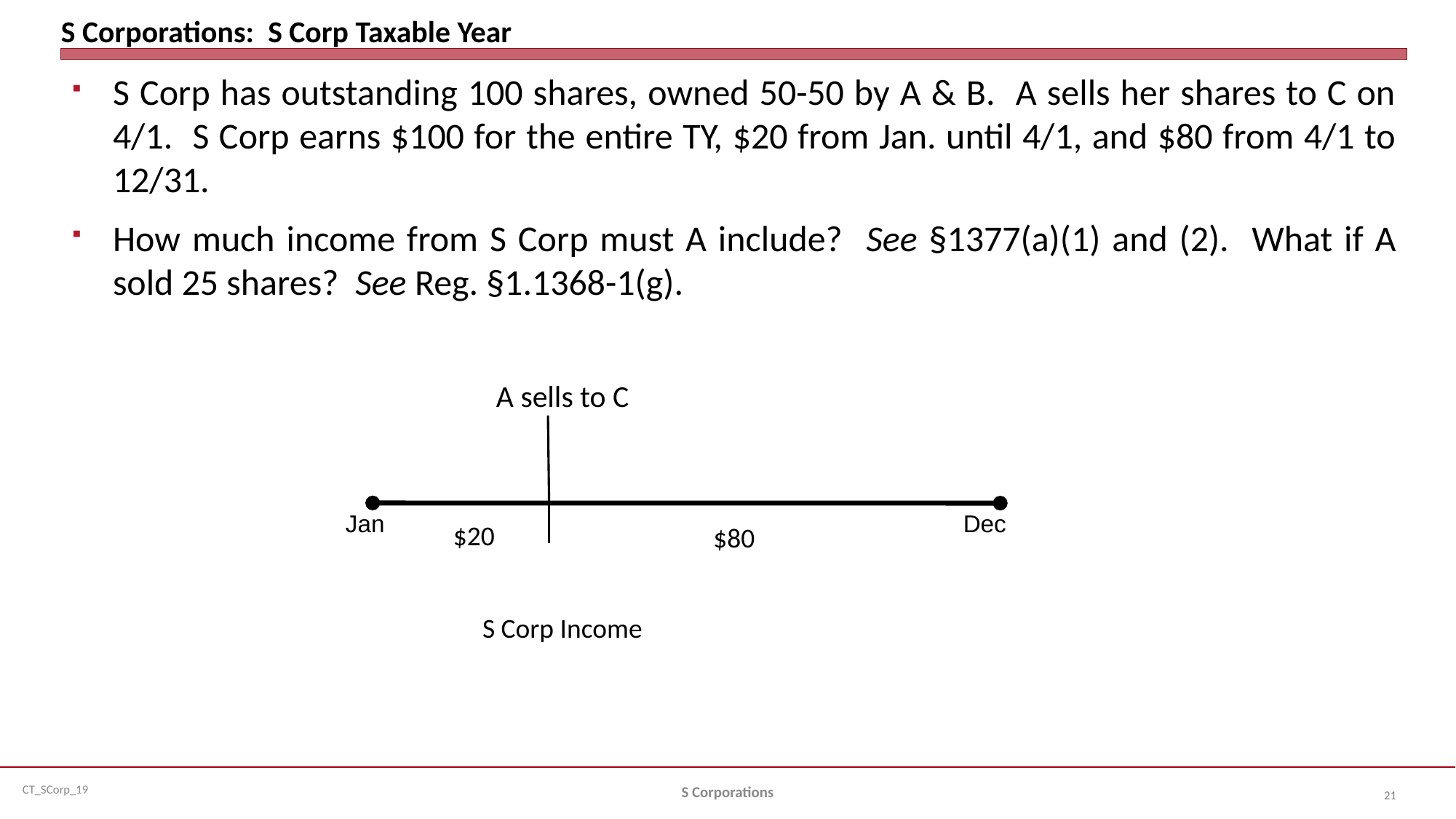

# S Corporations:  S Corp Taxable Year
S Corp has outstanding 100 shares, owned 50-50 by A & B.  A sells her shares to C on 4/1.  S Corp earns $100 for the entire TY, $20 from Jan. until 4/1, and $80 from 4/1 to 12/31.
How much income from S Corp must A include?  See §1377(a)(1) and (2).  What if A sold 25 shares?  See Reg. §1.1368-1(g).
A sells to C
Jan
Dec
$20
$80
S Corp Income
S Corporations
21